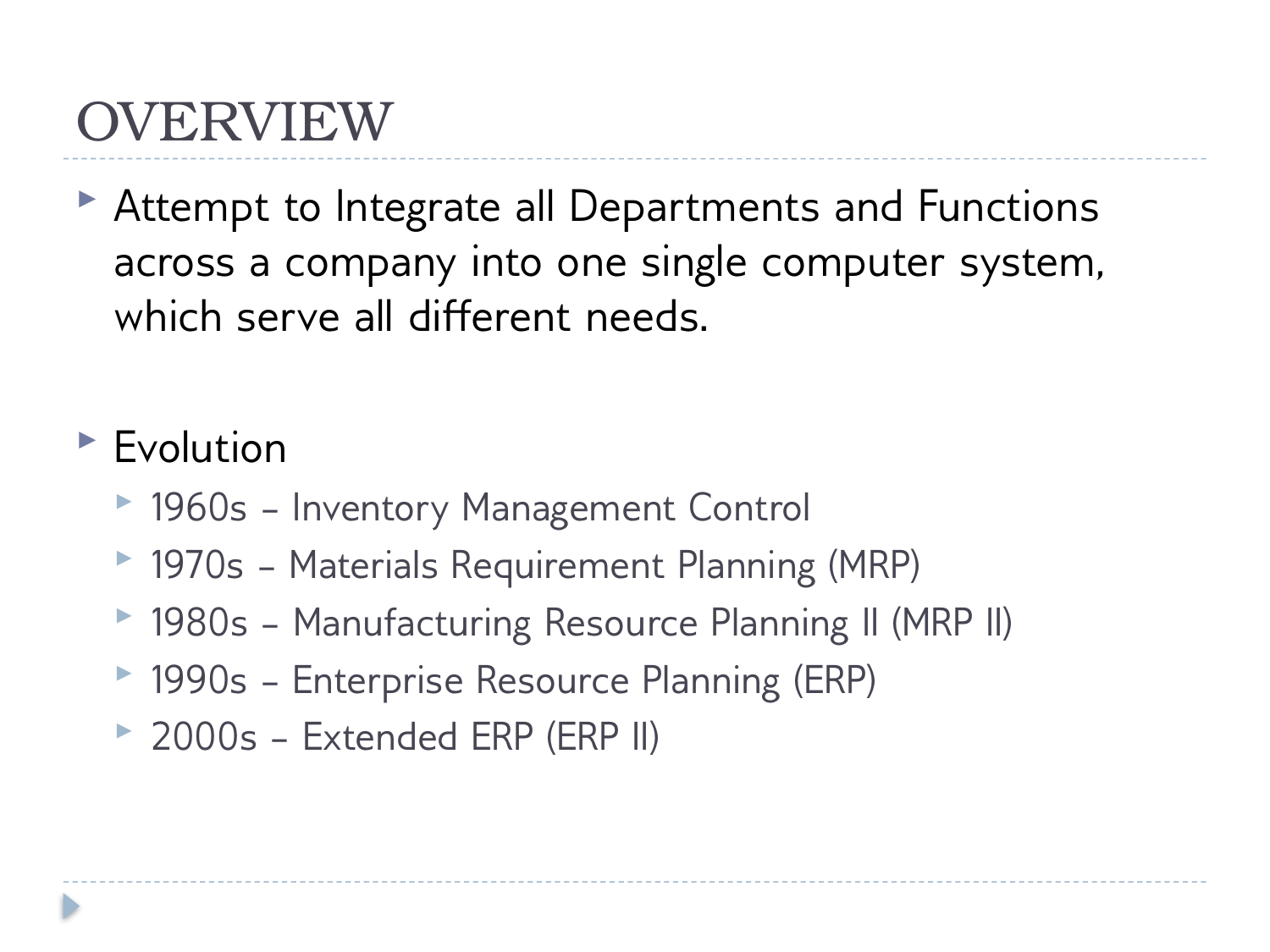

# OVERVIEW
Attempt to Integrate all Departments and Functions across a company into one single computer system, which serve all different needs.

Evolution
1960s – Inventory Management Control
1970s – Materials Requirement Planning (MRP)
1980s – Manufacturing Resource Planning II (MRP II)
1990s – Enterprise Resource Planning (ERP)
2000s – Extended ERP (ERP II)